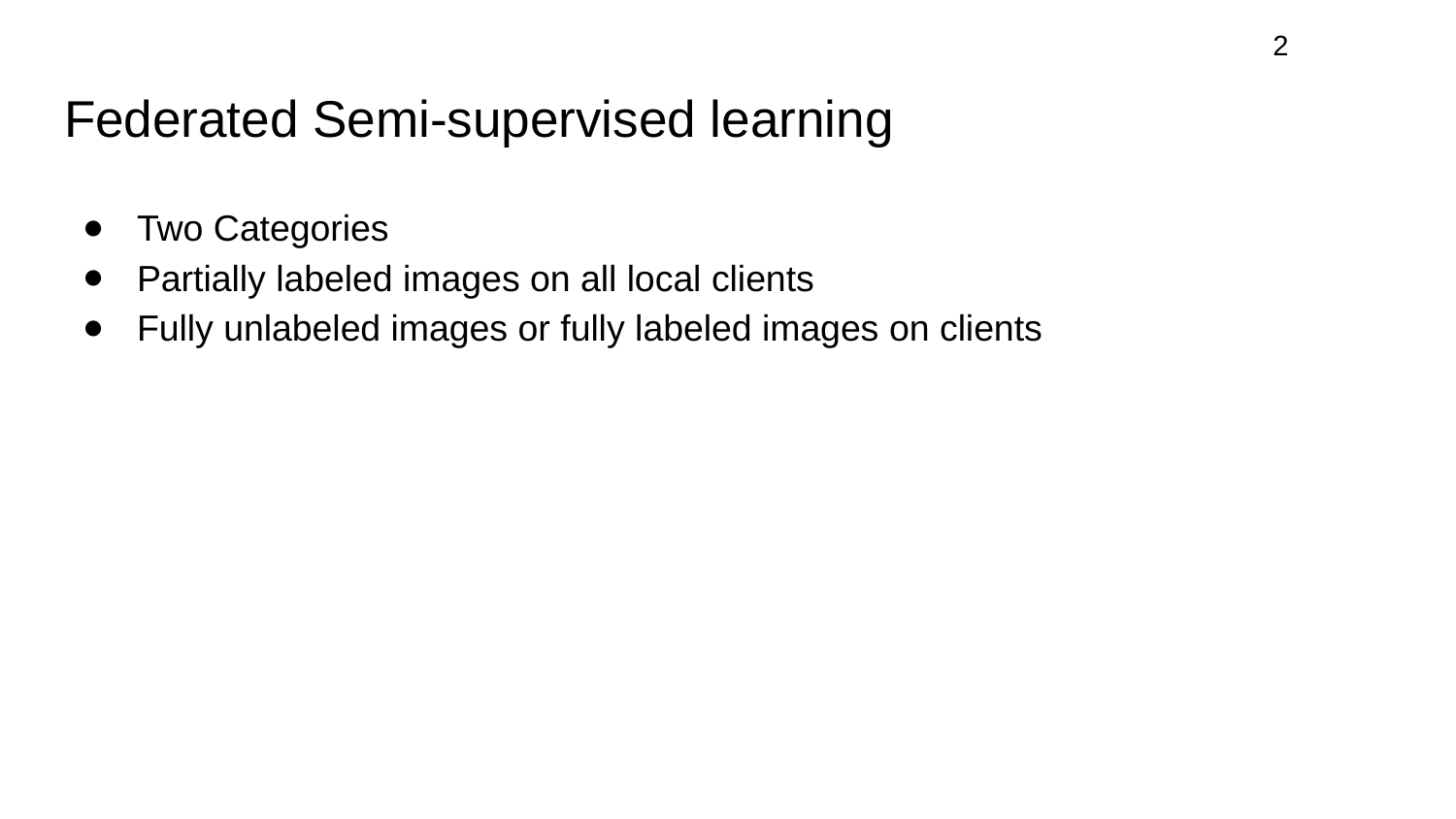

2
# Federated Semi-supervised learning
Two Categories
Partially labeled images on all local clients
Fully unlabeled images or fully labeled images on clients